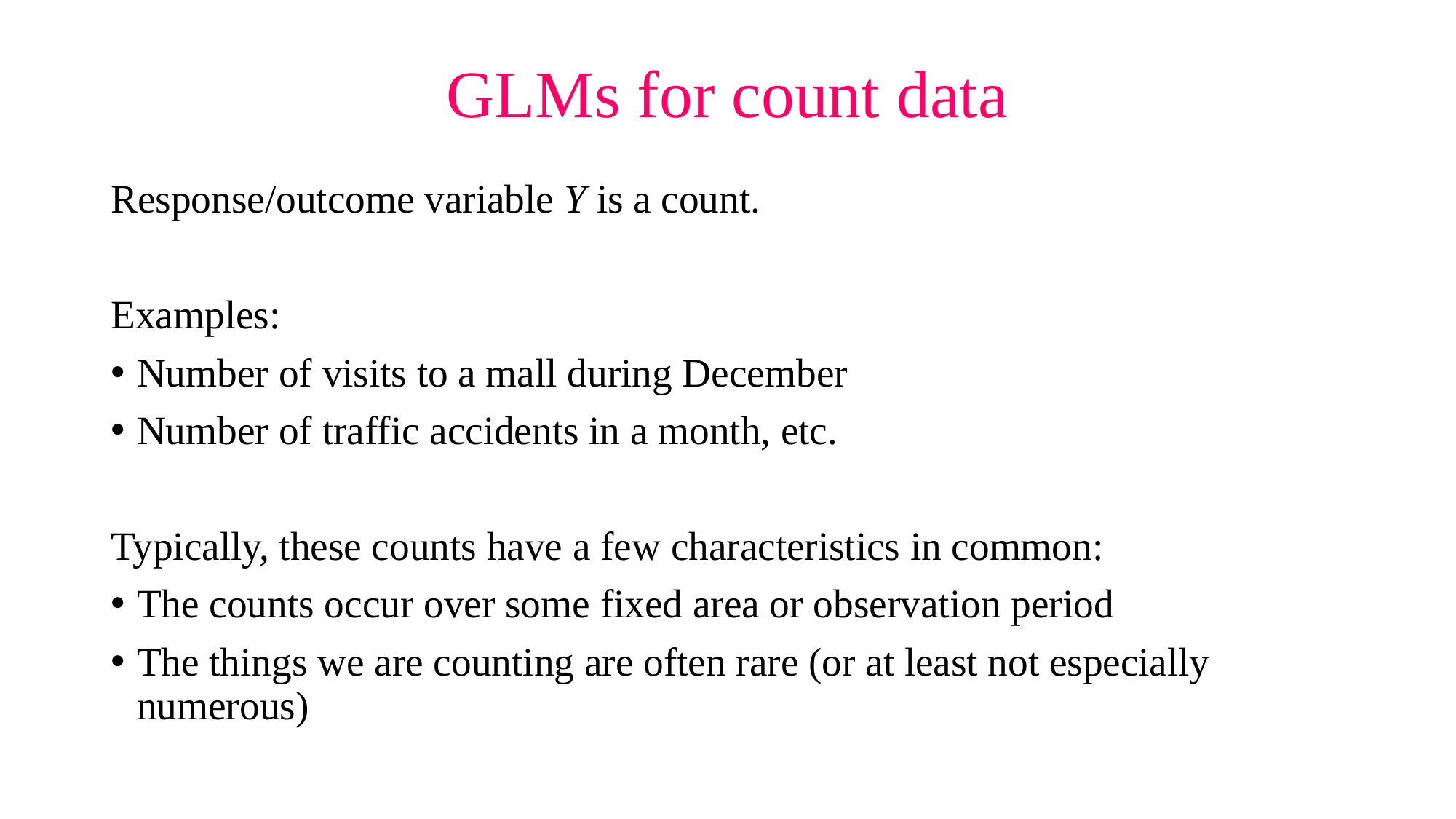

# GLMs for count data
Response/outcome variable Y is a count.

Examples:
Number of visits to a mall during December
Number of traffic accidents in a month, etc.

Typically, these counts have a few characteristics in common:
The counts occur over some fixed area or observation period
The things we are counting are often rare (or at least not especially numerous)